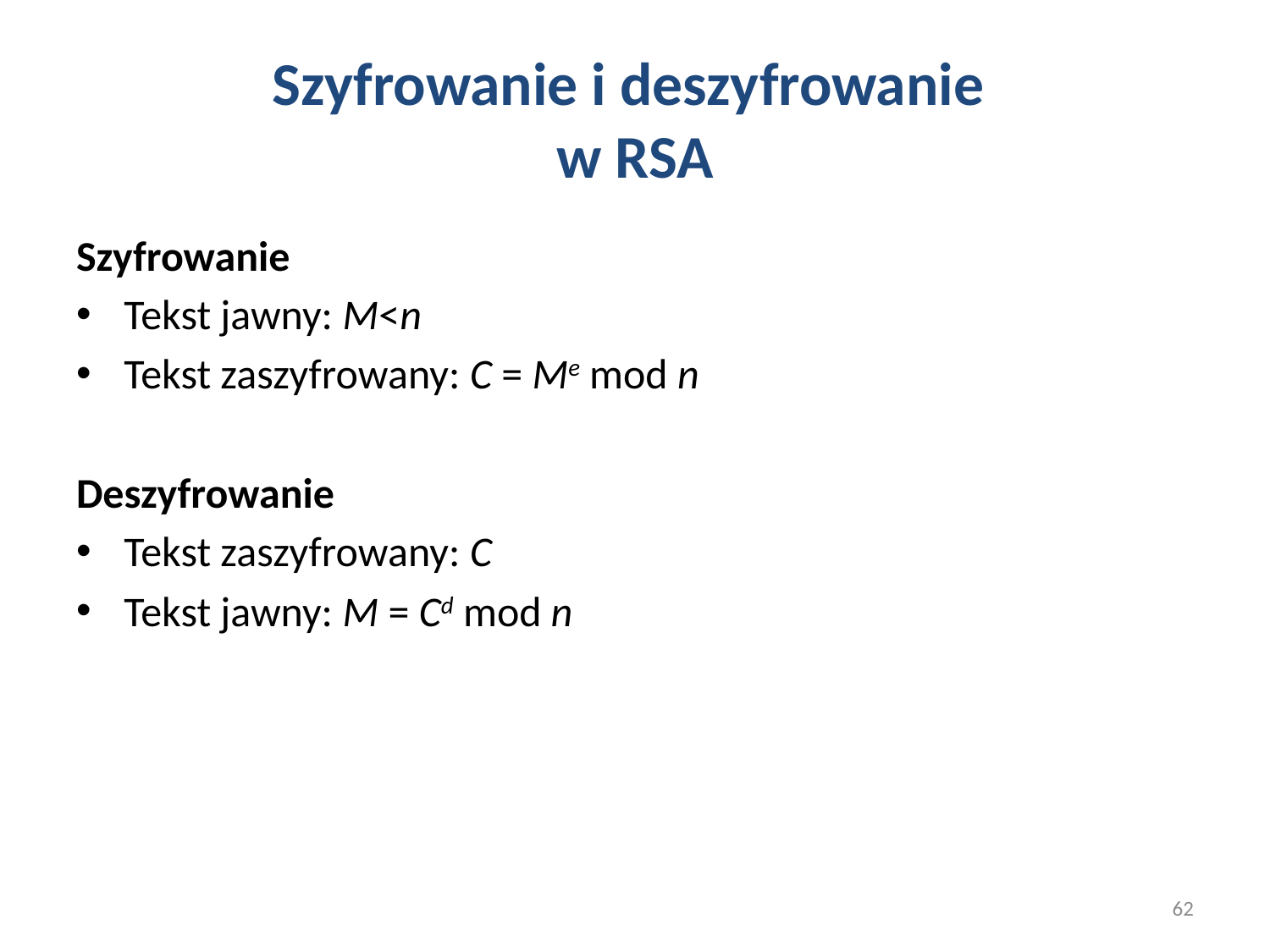

# Szyfrowanie i deszyfrowanie w RSA
Szyfrowanie
Tekst jawny: M<n
Tekst zaszyfrowany: C = Me mod n

Deszyfrowanie
Tekst zaszyfrowany: C
Tekst jawny: M = Cd mod n
62